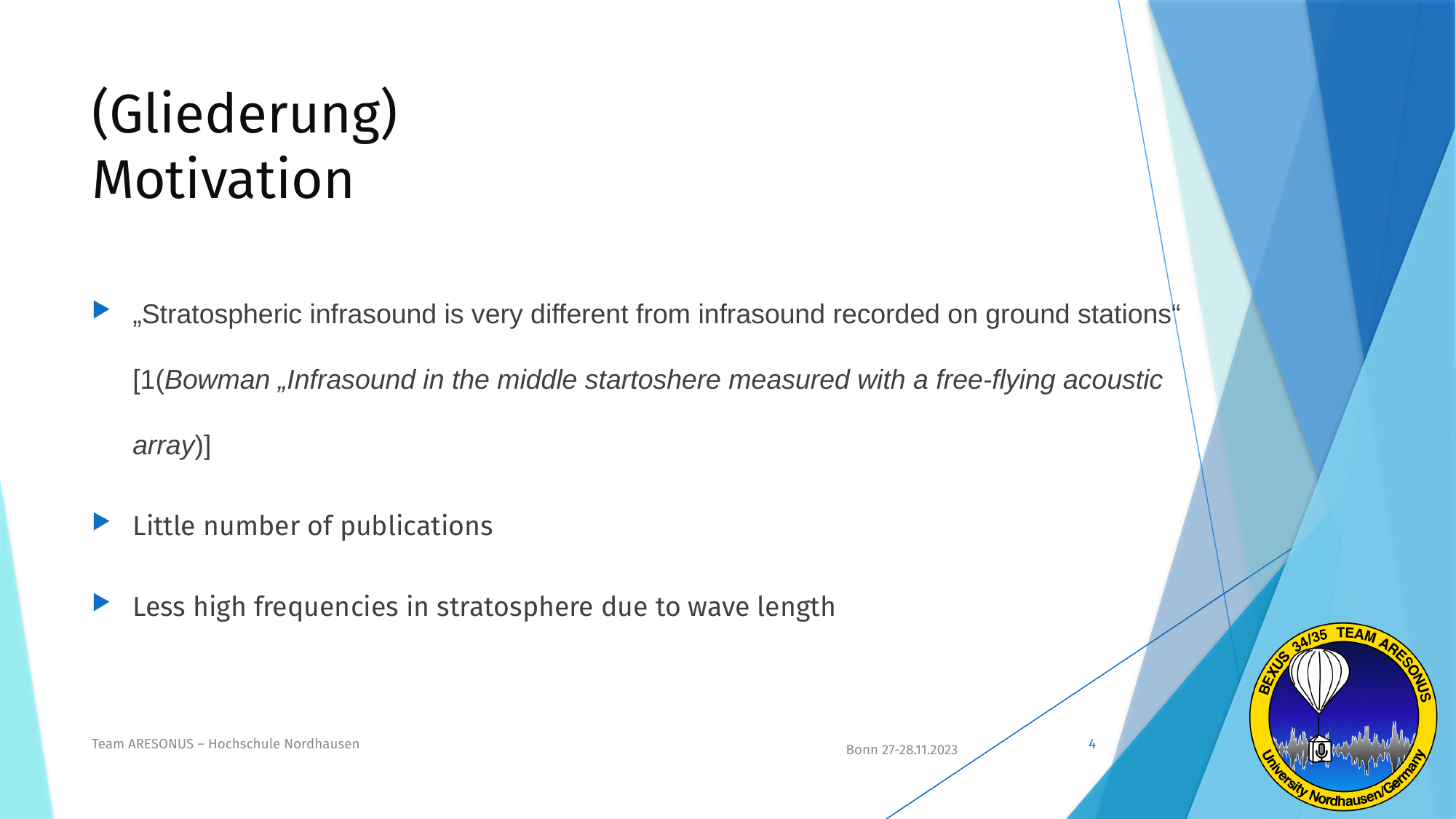

# (Gliederung) Motivation
„Stratospheric infrasound is very different from infrasound recorded on ground stations“ [1(Bowman „Infrasound in the middle startoshere measured with a free-flying acoustic array)]
Little number of publications
Less high frequencies in stratosphere due to wave length

Team ARESONUS – Hochschule Nordhausen
4
 Bonn 27-28.11.2023